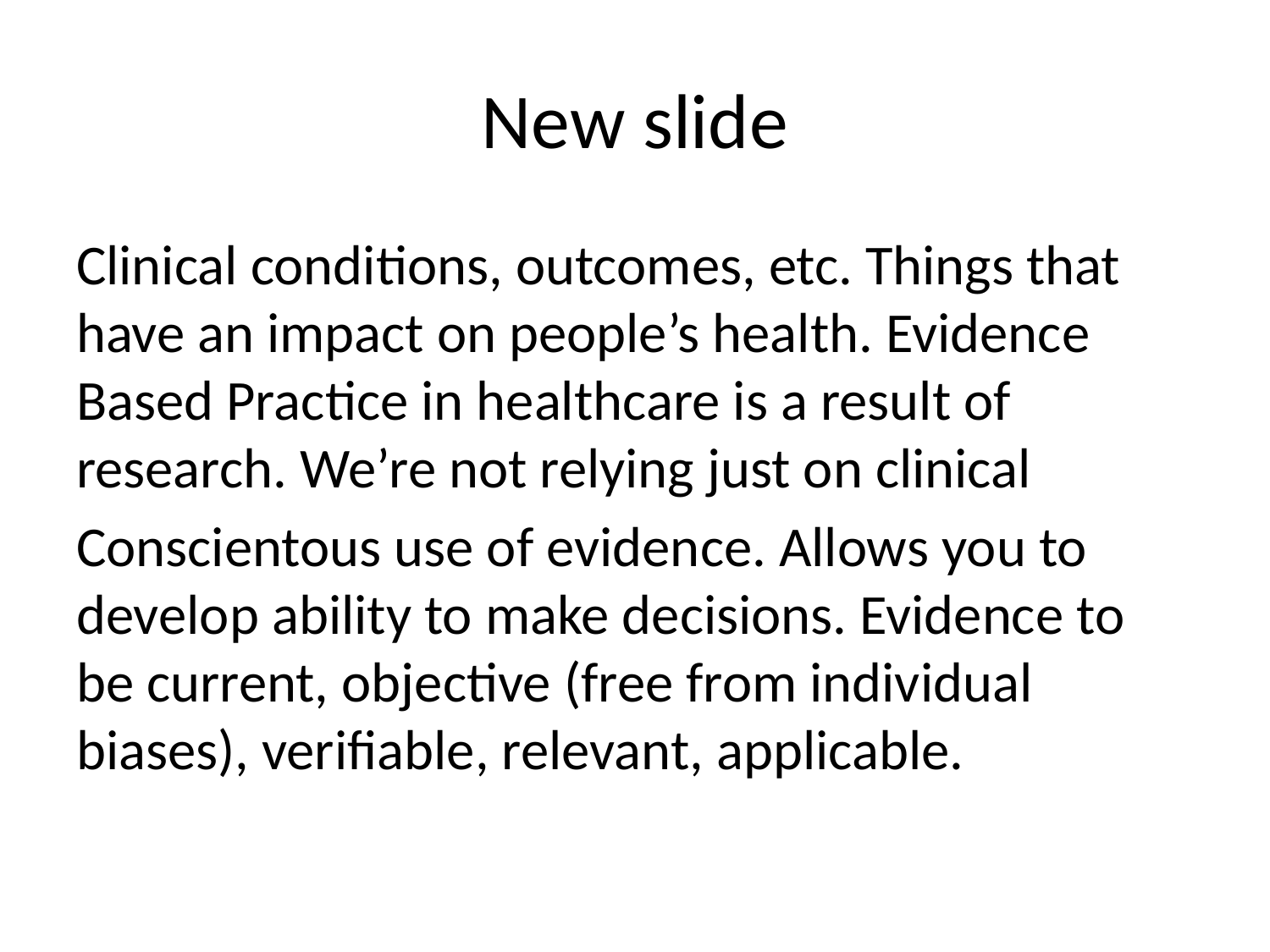

# New slide
Clinical conditions, outcomes, etc. Things that have an impact on people’s health. Evidence Based Practice in healthcare is a result of research. We’re not relying just on clinical
Conscientous use of evidence. Allows you to develop ability to make decisions. Evidence to be current, objective (free from individual biases), verifiable, relevant, applicable.